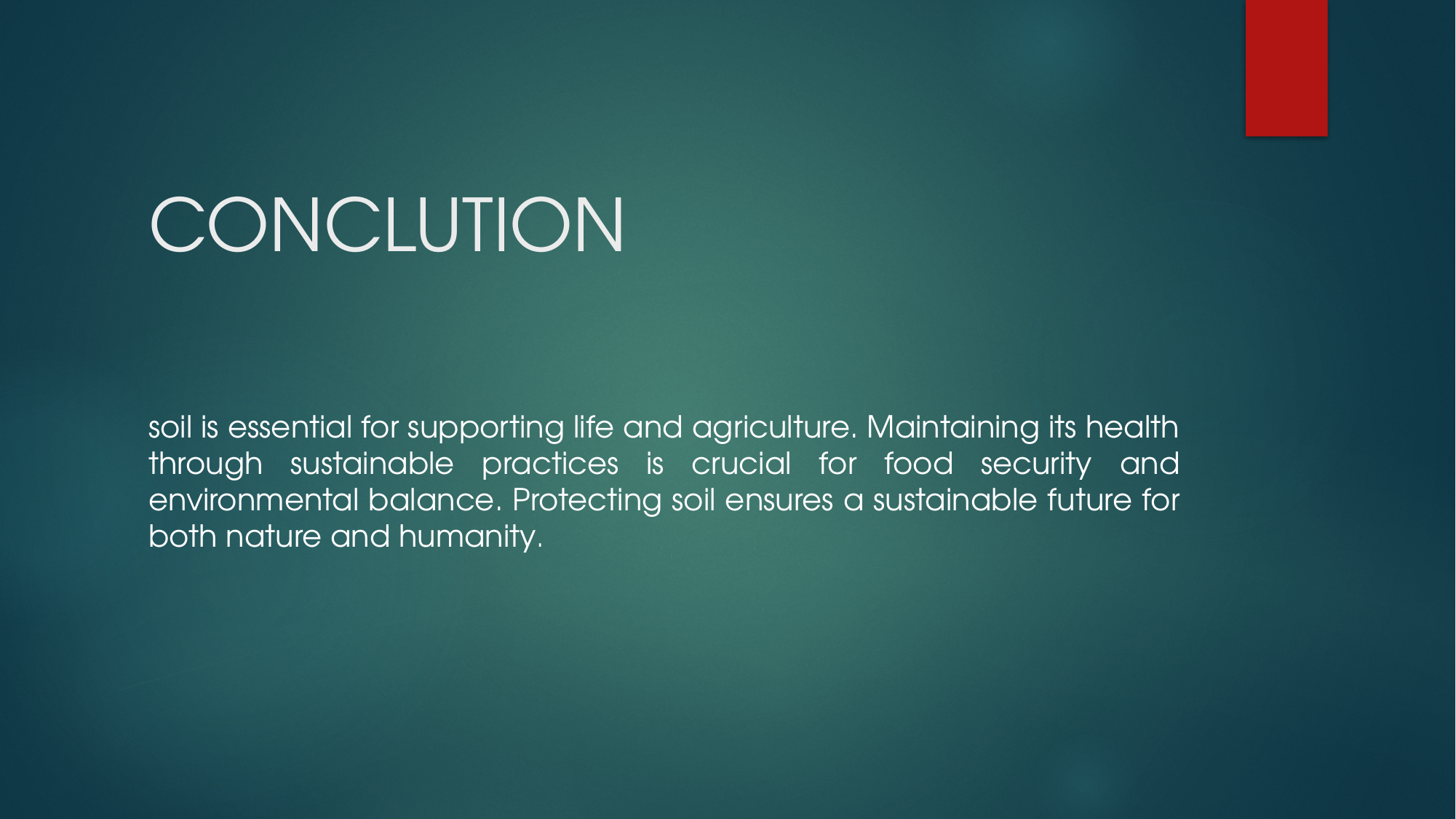

# CONCLUTION
soil is essential for supporting life and agriculture. Maintaining its health through sustainable practices is crucial for food security and environmental balance. Protecting soil ensures a sustainable future for both nature and humanity.